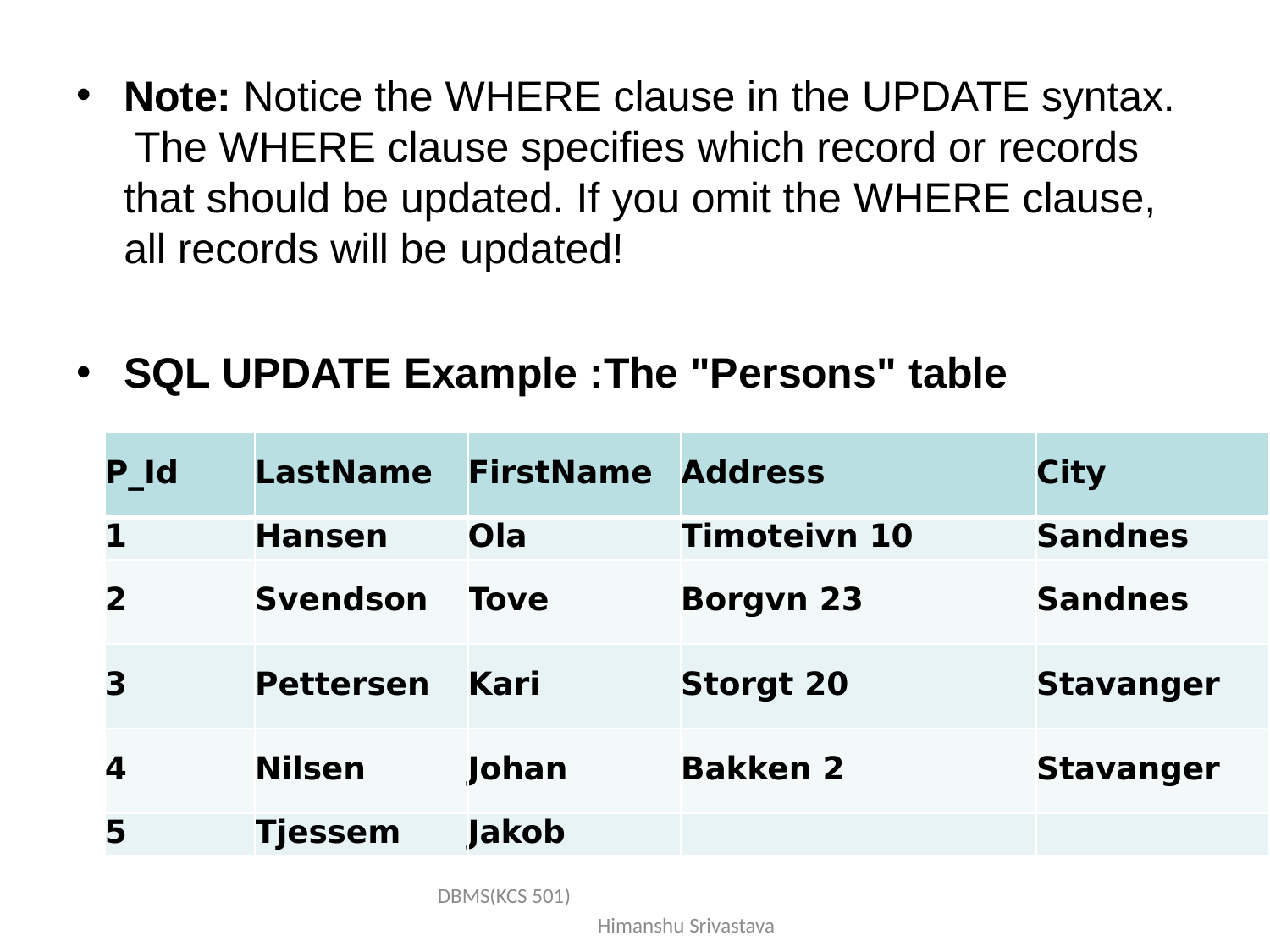

Note: Notice the WHERE clause in the UPDATE syntax.  The WHERE clause specifies which record or records  that should be updated. If you omit the WHERE clause,  all records will be updated!

SQL UPDATE Example :The "Persons" table
| P\_Id | LastName | FirstName | Address | City |
| --- | --- | --- | --- | --- |
| 1 | Hansen | Ola | Timoteivn 10 | Sandnes |
| 2 | Svendson | Tove | Borgvn 23 | Sandnes |
| 3 | Pettersen | Kari | Storgt 20 | Stavanger |
| 4 | Nilsen | Johan | Bakken 2 | Stavanger |
| 5 | Tjessem | Jakob |  |  |
DBMS(KCS 501)                                                                            Himanshu Srivastava